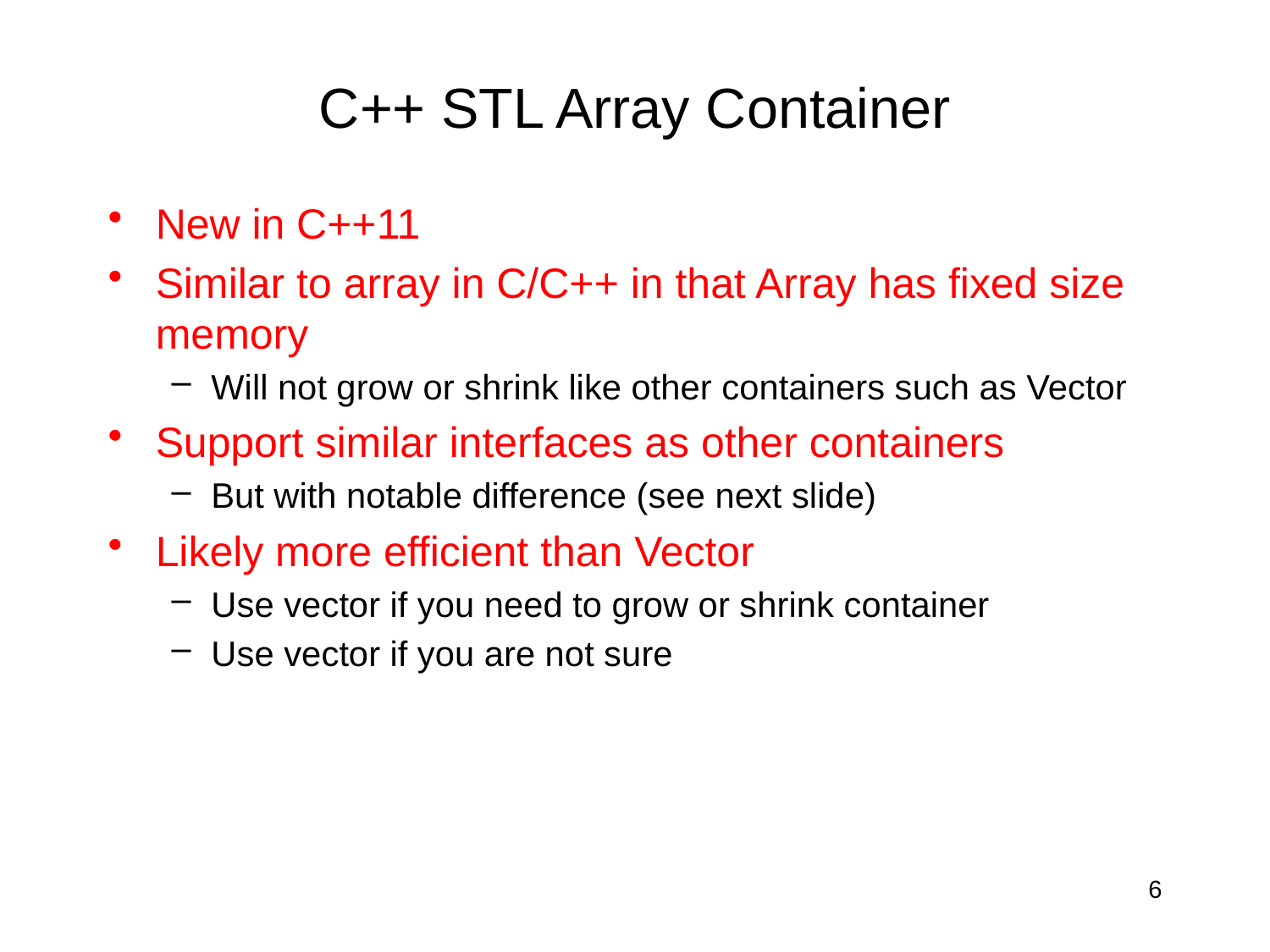

# C++ STL Array Container
New in C++11
Similar to array in C/C++ in that Array has fixed size memory
Will not grow or shrink like other containers such as Vector
Support similar interfaces as other containers
But with notable difference (see next slide)
Likely more efficient than Vector
Use vector if you need to grow or shrink container
Use vector if you are not sure
6